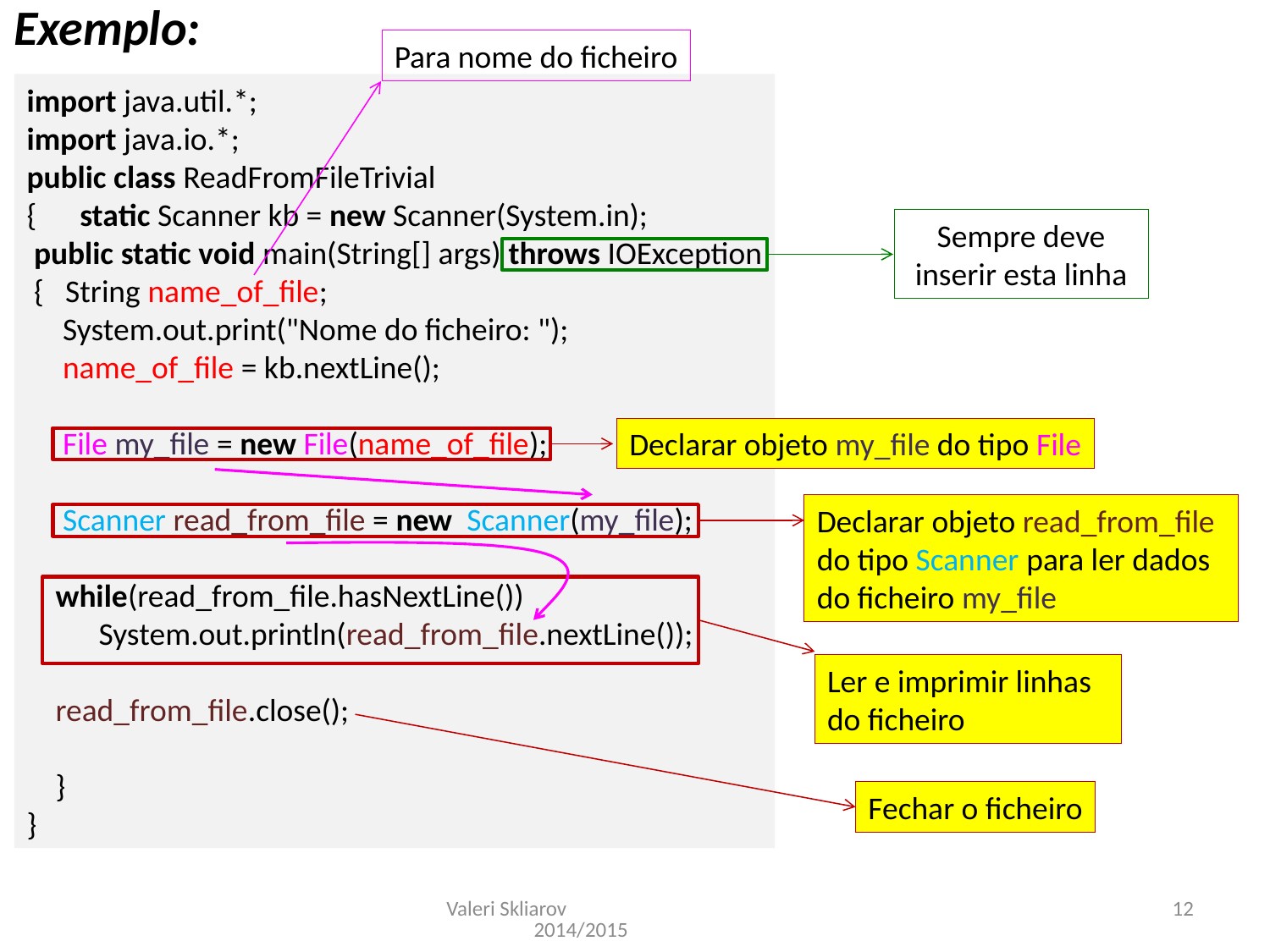

Exemplo:
Para nome do ficheiro
import java.util.*;
import java.io.*;
public class ReadFromFileTrivial
{      static Scanner kb = new Scanner(System.in);
 public static void main(String[] args) throws IOException
 {   String name_of_file;
     System.out.print("Nome do ficheiro: ");
     name_of_file = kb.nextLine();

     File my_file = new File(name_of_file);

     Scanner read_from_file = new  Scanner(my_file);

    while(read_from_file.hasNextLine())
          System.out.println(read_from_file.nextLine());

    read_from_file.close();

    }
}
Sempre deve inserir esta linha

Declarar objeto my_file do tipo File

Declarar objeto read_from_file do tipo Scanner para ler dados do ficheiro my_file

Ler e imprimir linhas do ficheiro
Fechar o ficheiro
Valeri Skliarov                                                                      2014/2015
12